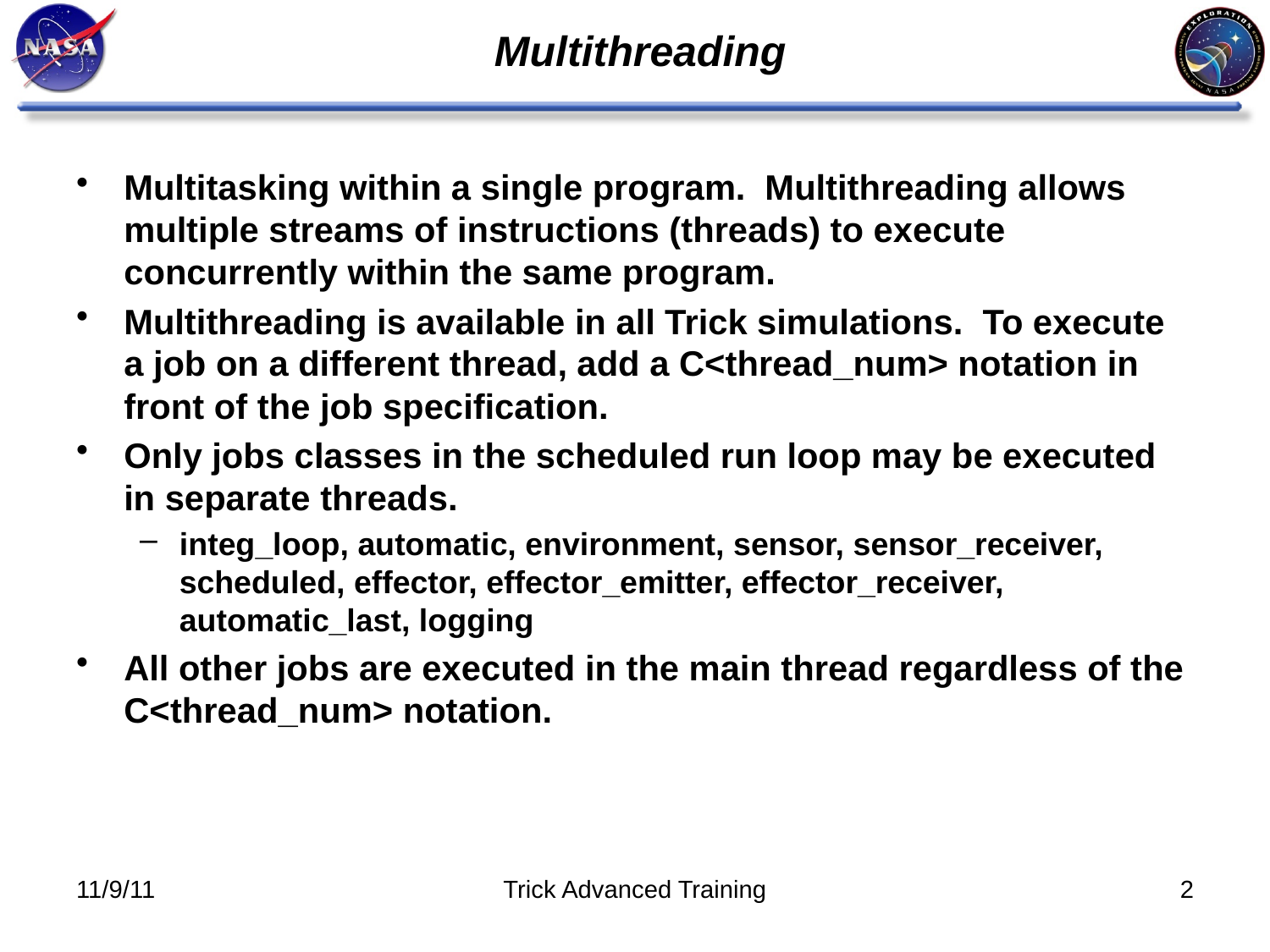

# Multithreading
Multitasking within a single program.  Multithreading allows multiple streams of instructions (threads) to execute concurrently within the same program.
Multithreading is available in all Trick simulations.  To execute a job on a different thread, add a C<thread_num> notation in front of the job specification.
Only jobs classes in the scheduled run loop may be executed in separate threads.
integ_loop, automatic, environment, sensor, sensor_receiver, scheduled, effector, effector_emitter, effector_receiver, automatic_last, logging
All other jobs are executed in the main thread regardless of the C<thread_num> notation.

11/9/11
Trick Advanced Training
2